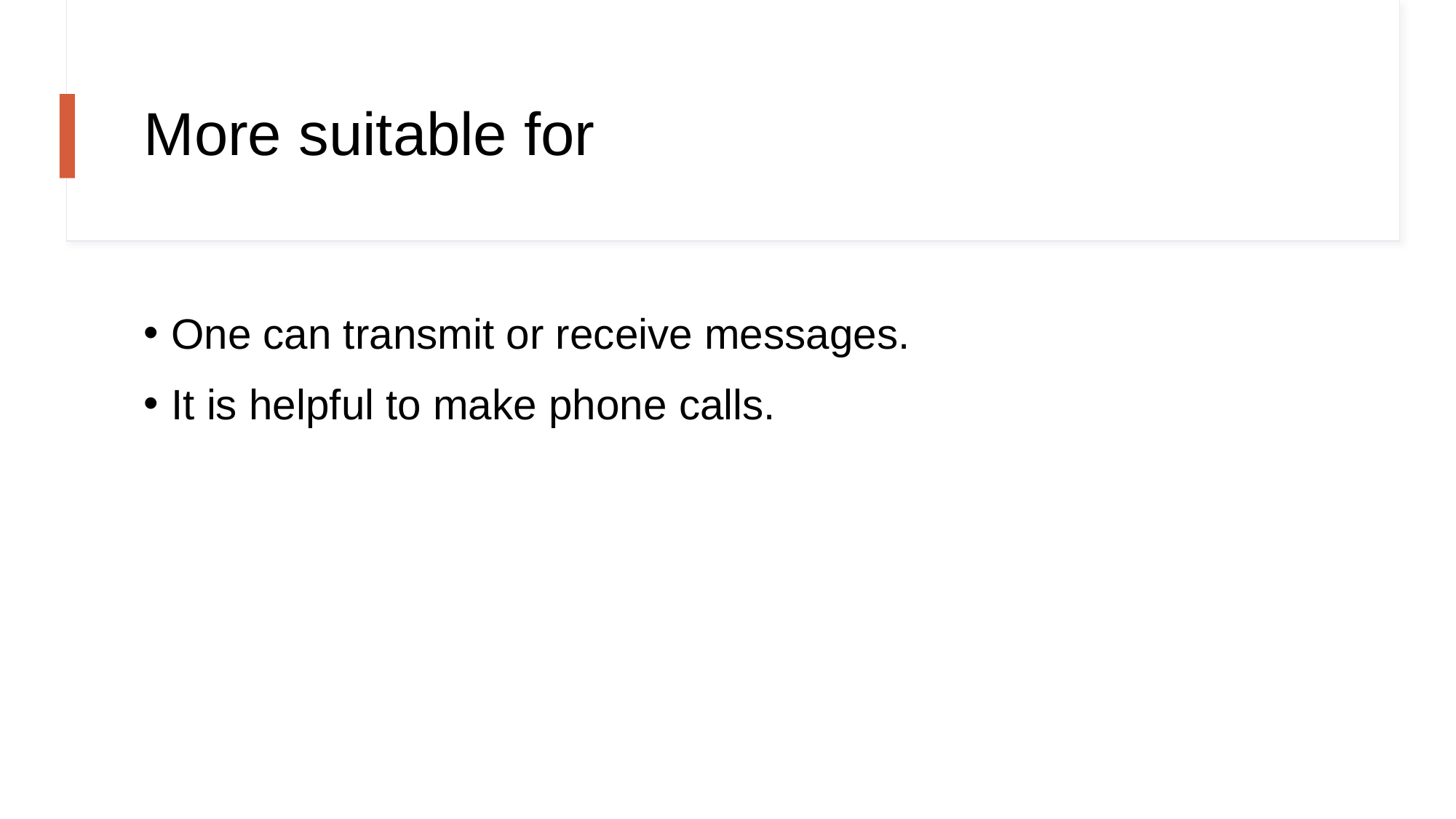

# More suitable for
One can transmit or receive messages.
It is helpful to make phone calls.